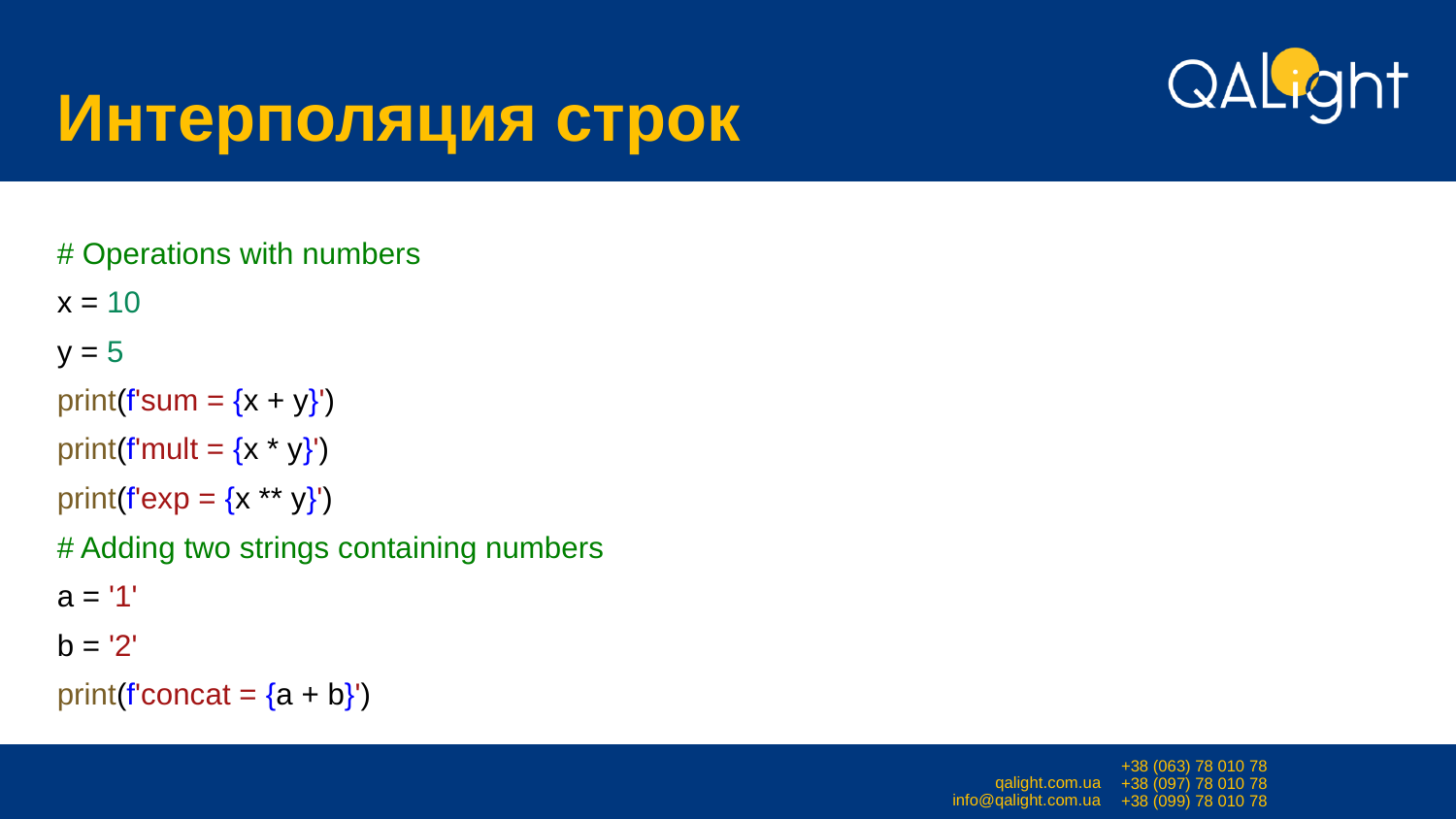

# Интерполяция строк
# Operations with numbers
x = 10
y = 5
print(f'sum = {x + y}')
print(f'mult = {x * y}')
print(f'exp = {x ** y}')
# Adding two strings containing numbers
a = '1'
b = '2'
print(f'concat = {a + b}')